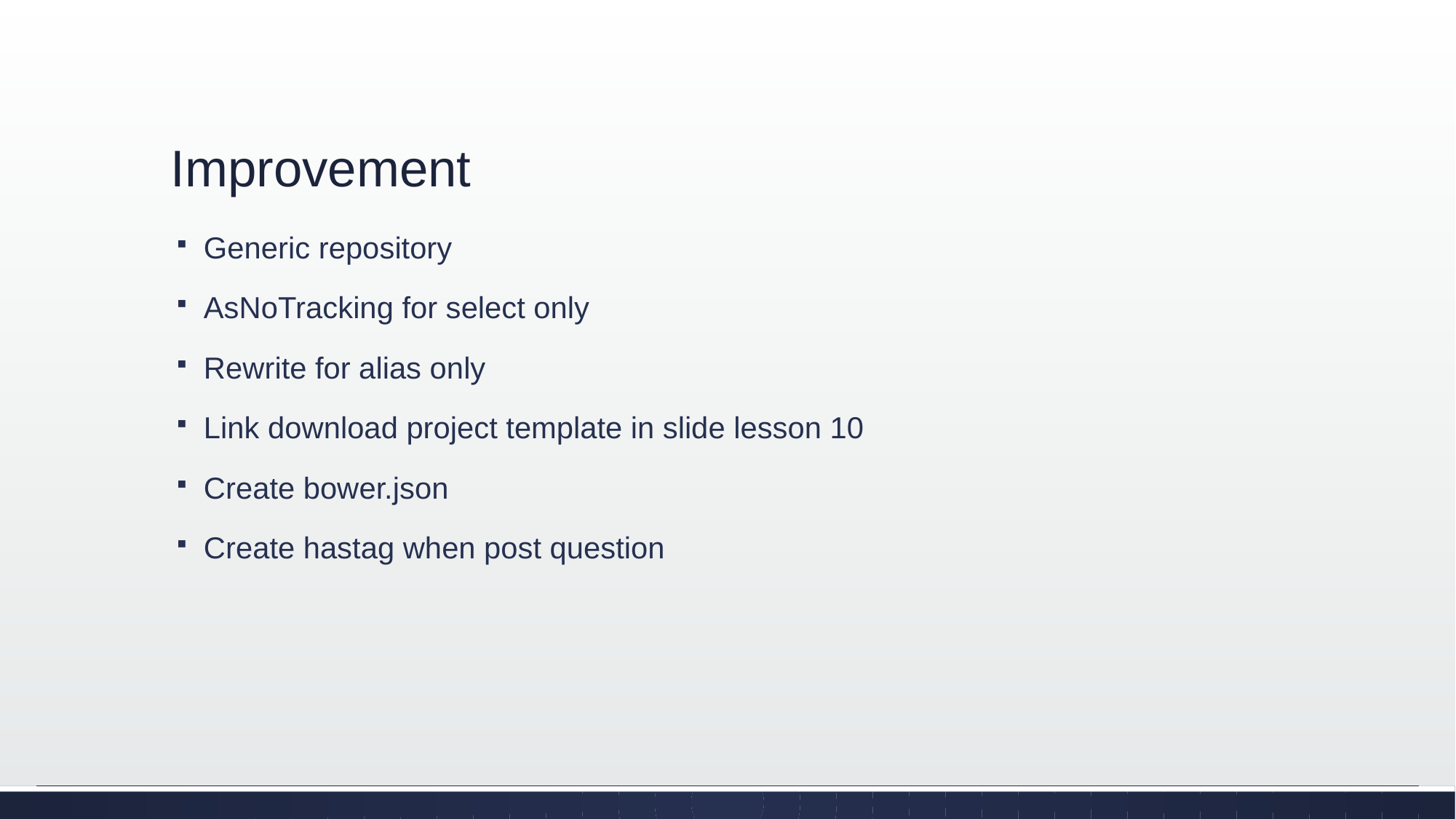

# Improvement
Generic repository
AsNoTracking for select only
Rewrite for alias only
Link download project template in slide lesson 10
Create bower.json
Create hastag when post question